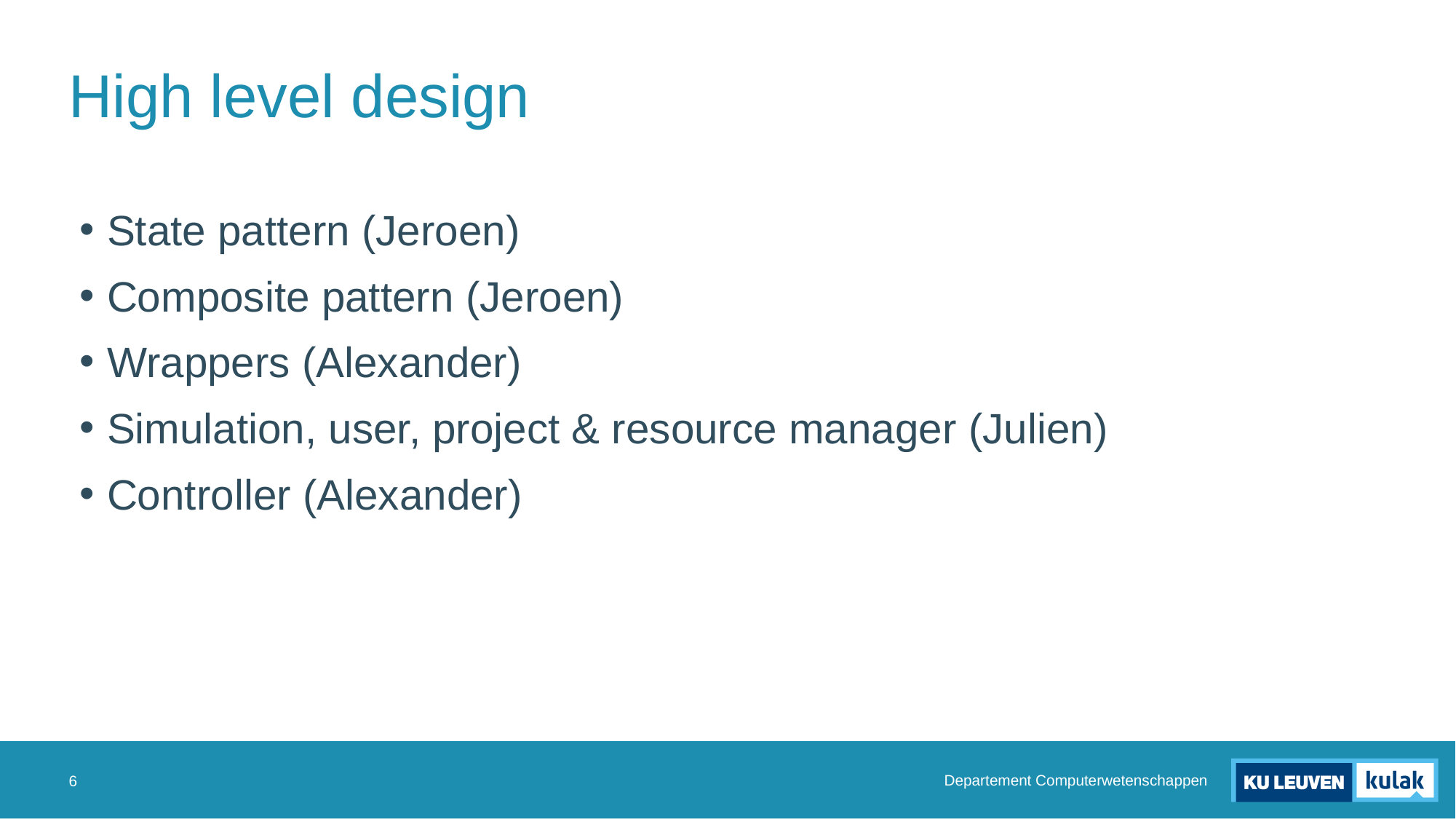

# High level design
State pattern (Jeroen)
Composite pattern (Jeroen)
Wrappers (Alexander)
Simulation, user, project & resource manager (Julien)
Controller (Alexander)
Departement Computerwetenschappen
6